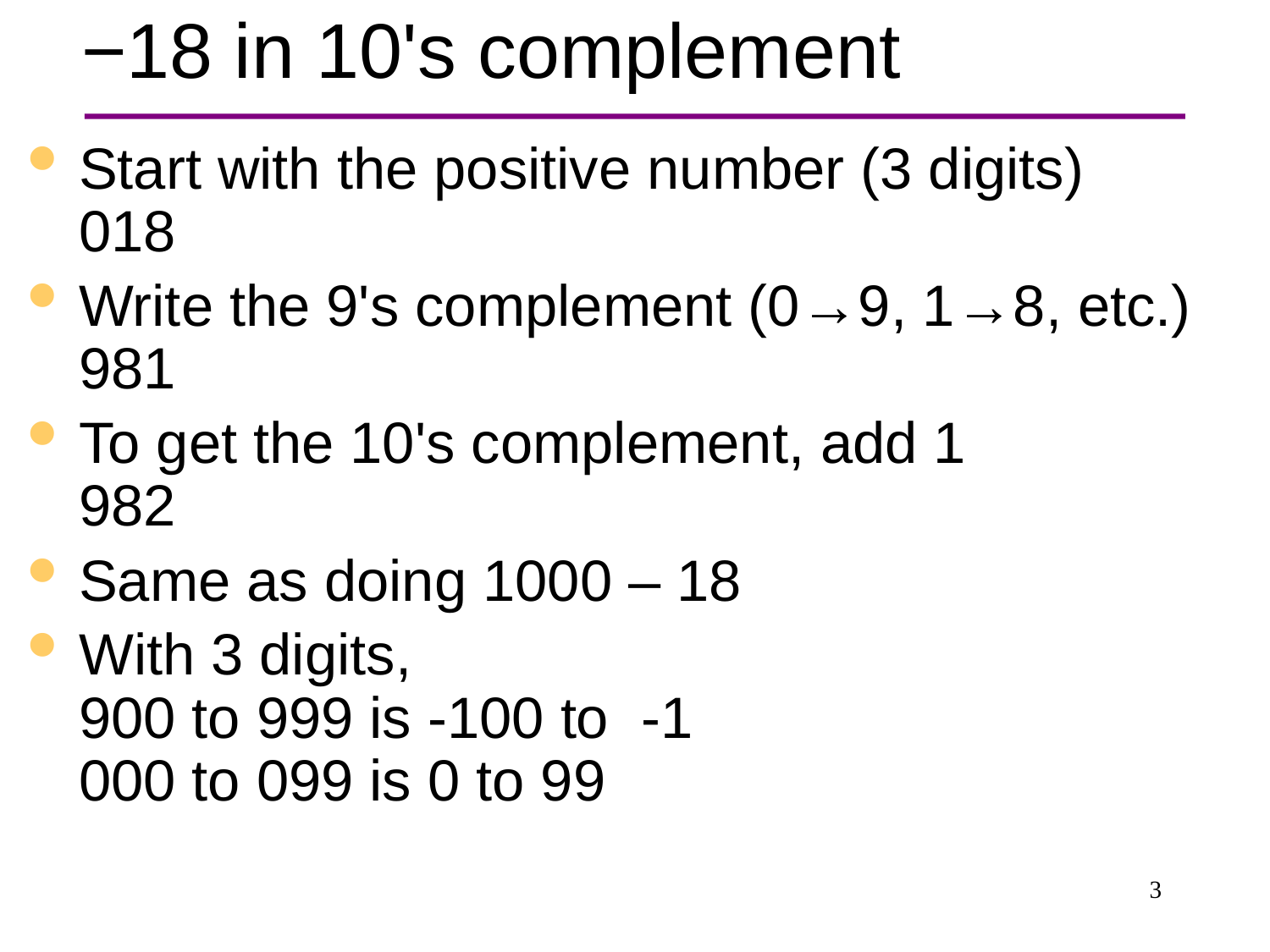

# −18 in 10's complement
Start with the positive number (3 digits)
018
Write the 9's complement (0→9, 1→8, etc.)
981
To get the 10's complement, add 1
982
Same as doing 1000 – 18
With 3 digits,
900 to 999 is -100 to  -1
000 to 099 is 0 to 99

 3